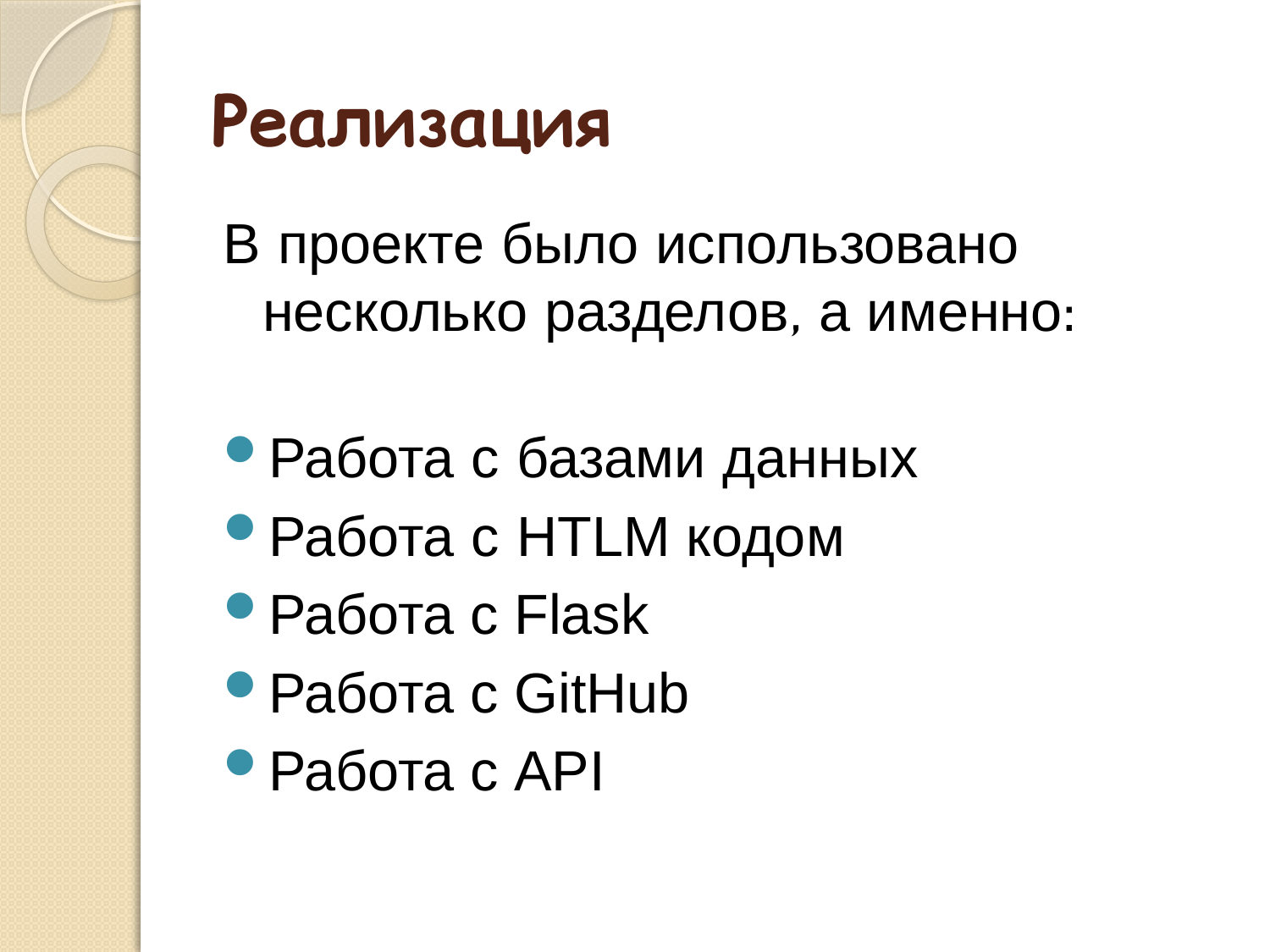

# Реализация
В проекте было использовано несколько разделов, а именно:
Работа с базами данных
Работа с HTLM кодом
Работа с Flask
Работа с GitHub
Работа с API